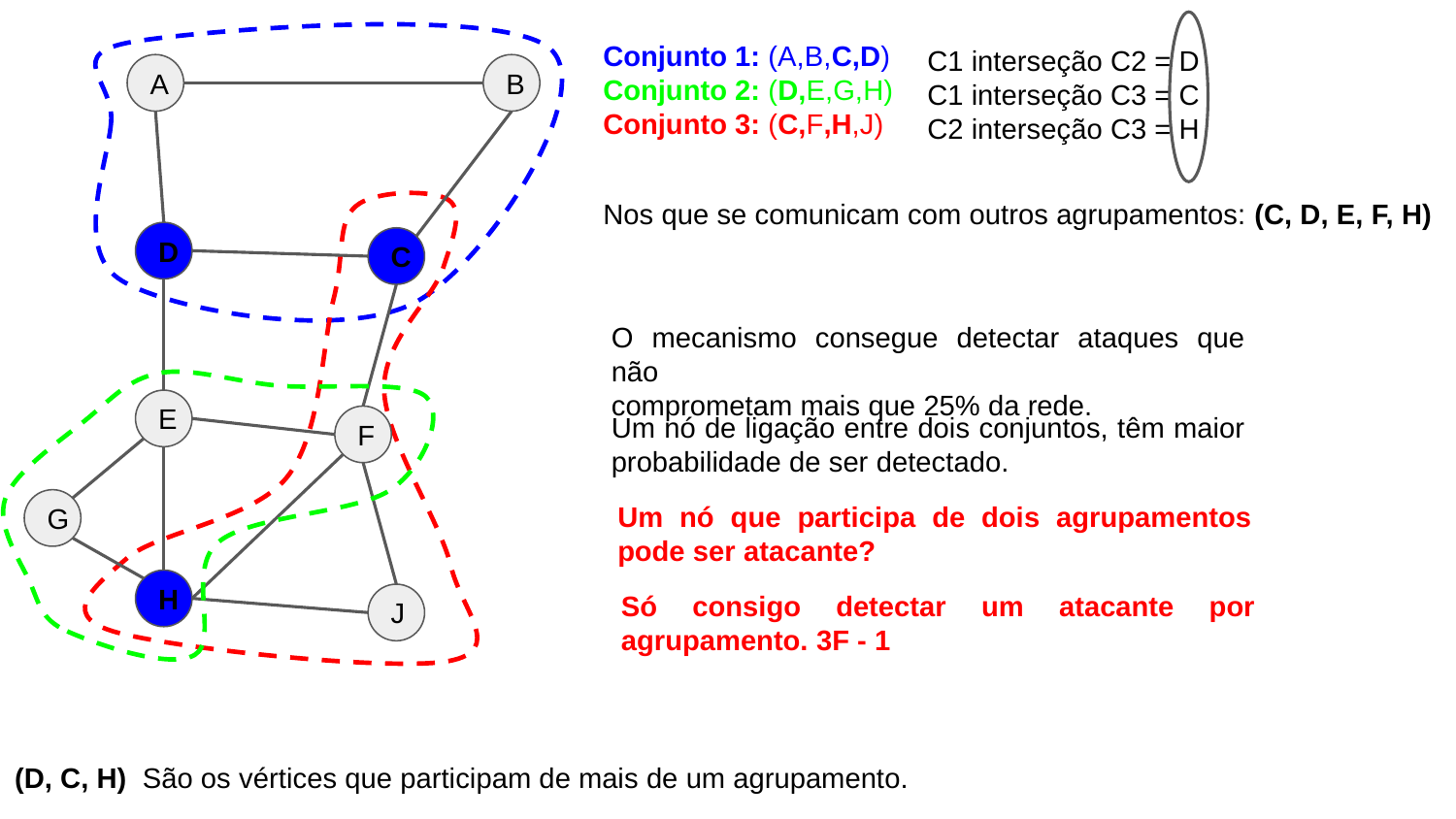

C1 interseção C2 = D
C1 interseção C3 = C
C2 interseção C3 = H

Conjunto 1: (A,B,C,D)
Conjunto 2: (D,E,G,H)
Conjunto 3: (C,F,H,J)
A
B
Nos que se comunicam com outros agrupamentos: (C, D, E, F, H)

D
C
O mecanismo consegue detectar ataques que não
comprometam mais que 25% da rede.

E
Um nó de ligação entre dois conjuntos, têm maior probabilidade de ser detectado.
F
Um nó que participa de dois agrupamentos pode ser atacante?
G
H
Só consigo detectar um atacante por agrupamento. 3F - 1
J
(D, C, H)  São os vértices que participam de mais de um agrupamento.